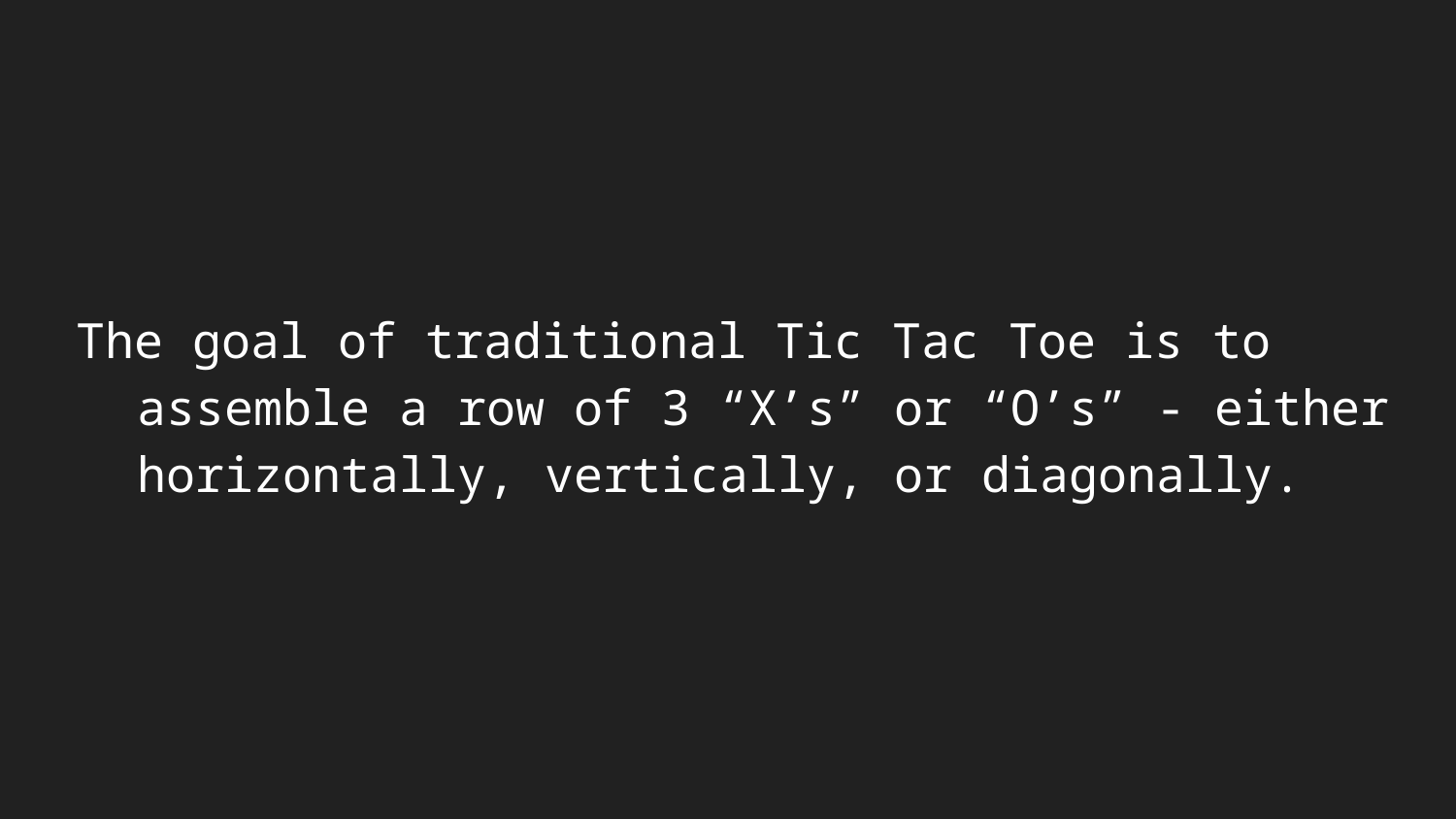

#
The goal of traditional Tic Tac Toe is to assemble a row of 3 “X’s” or “O’s” - either horizontally, vertically, or diagonally.